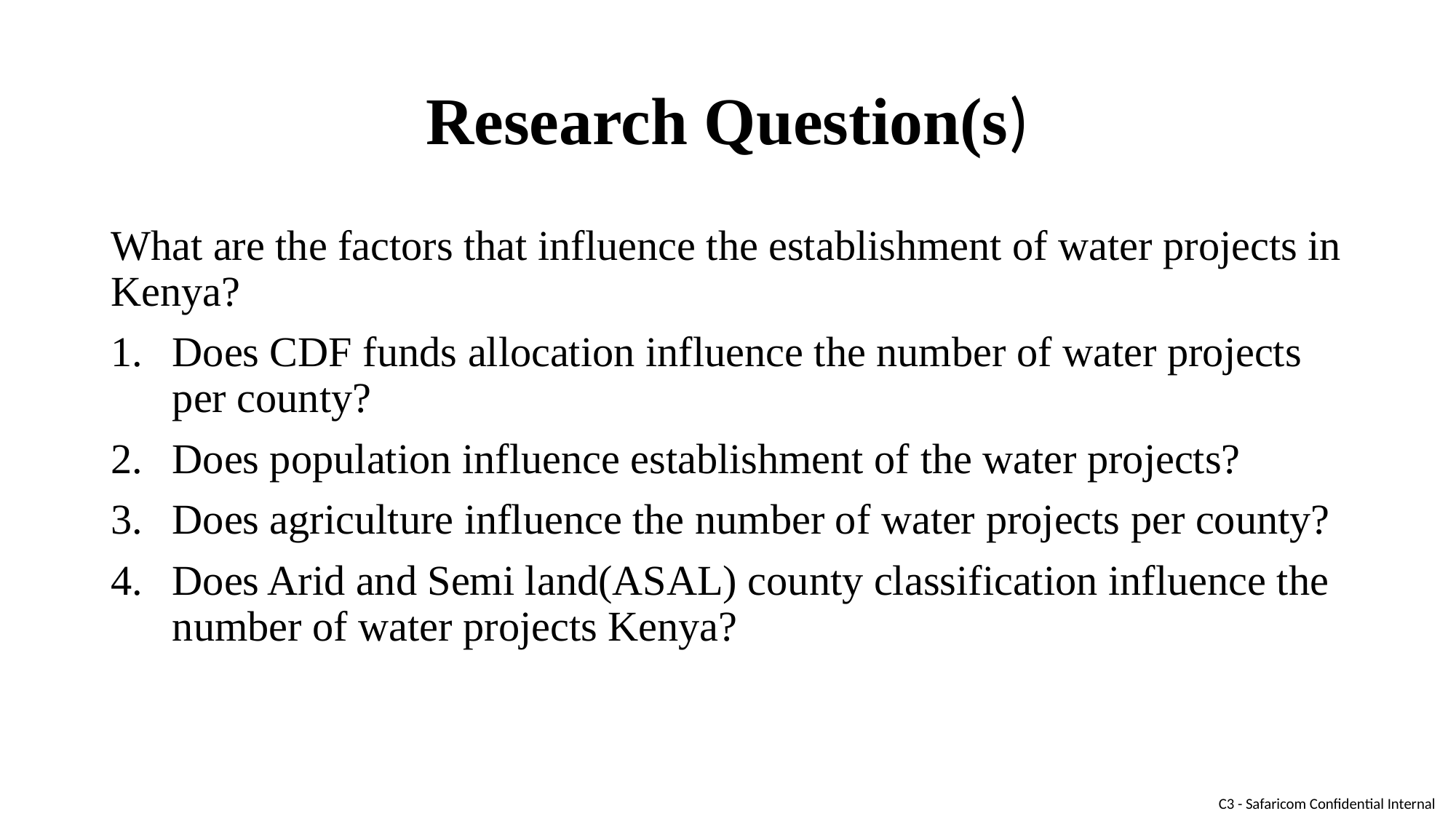

# Research Question(s)
What are the factors that influence the establishment of water projects in Kenya?
Does CDF funds allocation influence the number of water projects per county?
Does population influence establishment of the water projects?
Does agriculture influence the number of water projects per county?
Does Arid and Semi land(ASAL) county classification influence the number of water projects Kenya?